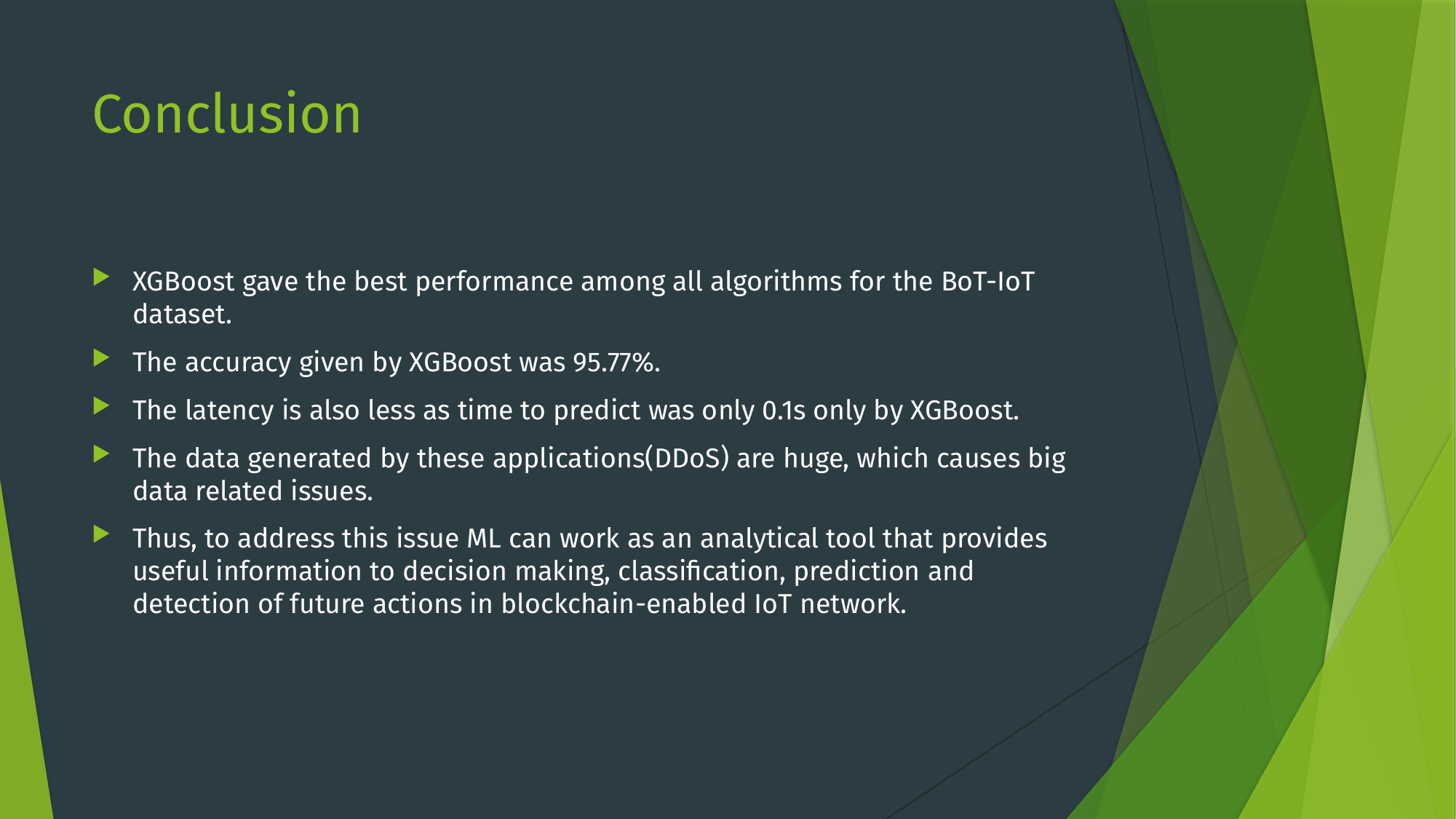

# Conclusion
XGBoost gave the best performance among all algorithms for the BoT-IoT dataset.
The accuracy given by XGBoost was 95.77%.
The latency is also less as time to predict was only 0.1s only by XGBoost.
The data generated by these applications(DDoS) are huge, which causes big data related issues.
Thus, to address this issue ML can work as an analytical tool that provides useful information to decision making, classification, prediction and detection of future actions in blockchain-enabled IoT network.